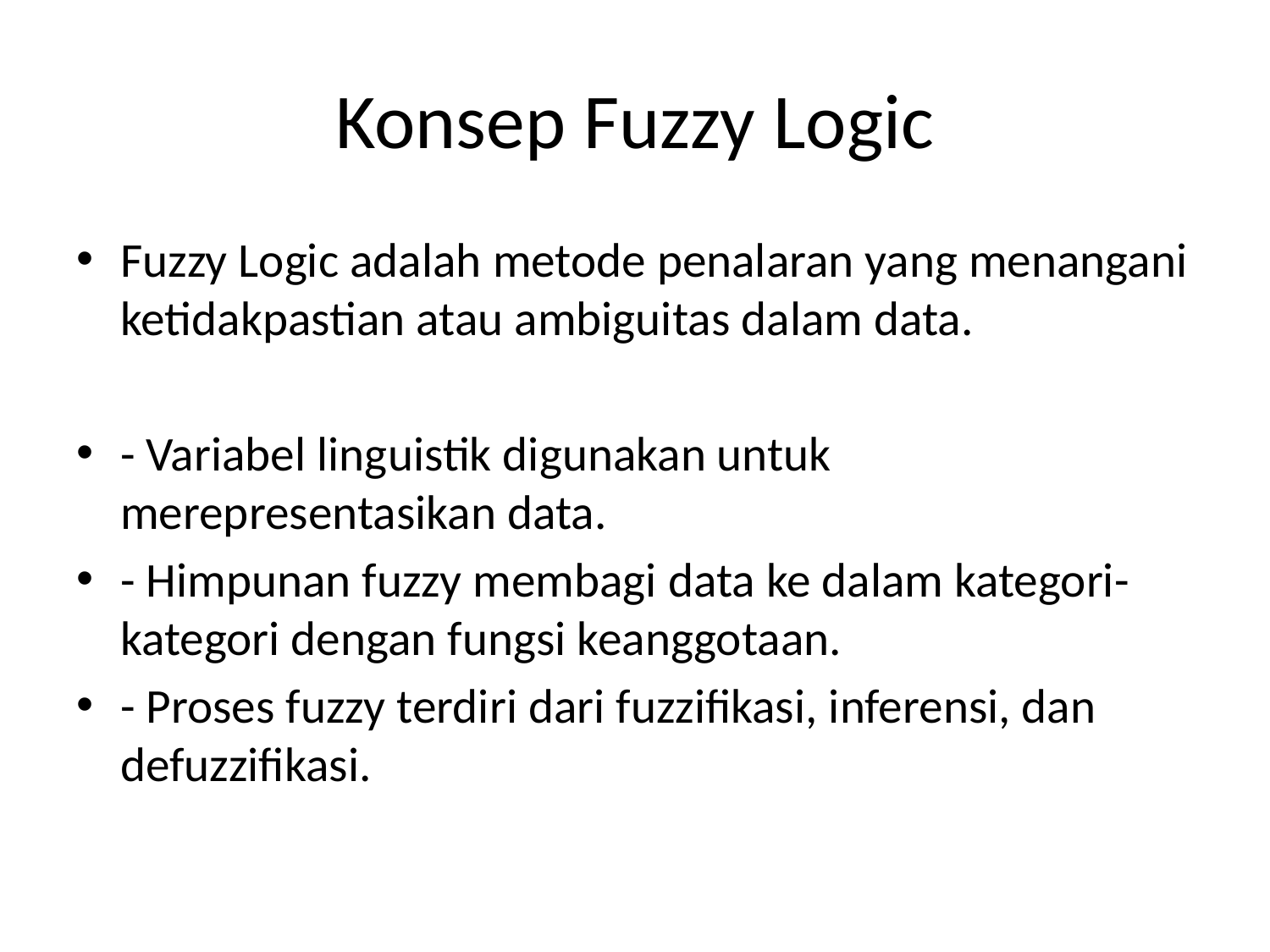

# Konsep Fuzzy Logic
Fuzzy Logic adalah metode penalaran yang menangani ketidakpastian atau ambiguitas dalam data.

- Variabel linguistik digunakan untuk merepresentasikan data.
- Himpunan fuzzy membagi data ke dalam kategori-kategori dengan fungsi keanggotaan.
- Proses fuzzy terdiri dari fuzzifikasi, inferensi, dan defuzzifikasi.